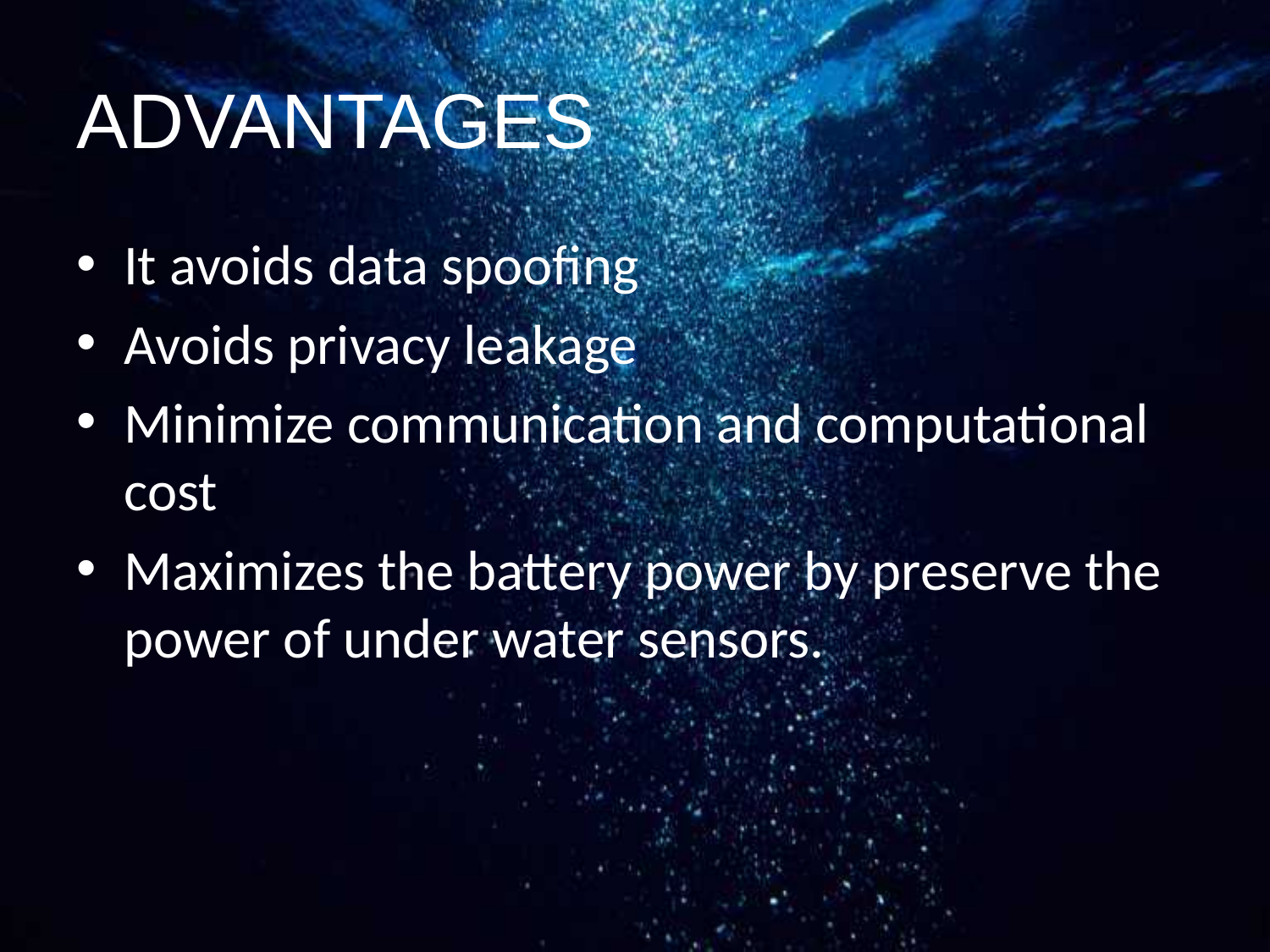

# ADVANTAGES
It avoids data spoofing
Avoids privacy leakage
Minimize communication and computational cost
Maximizes the battery power by preserve the power of under water sensors.